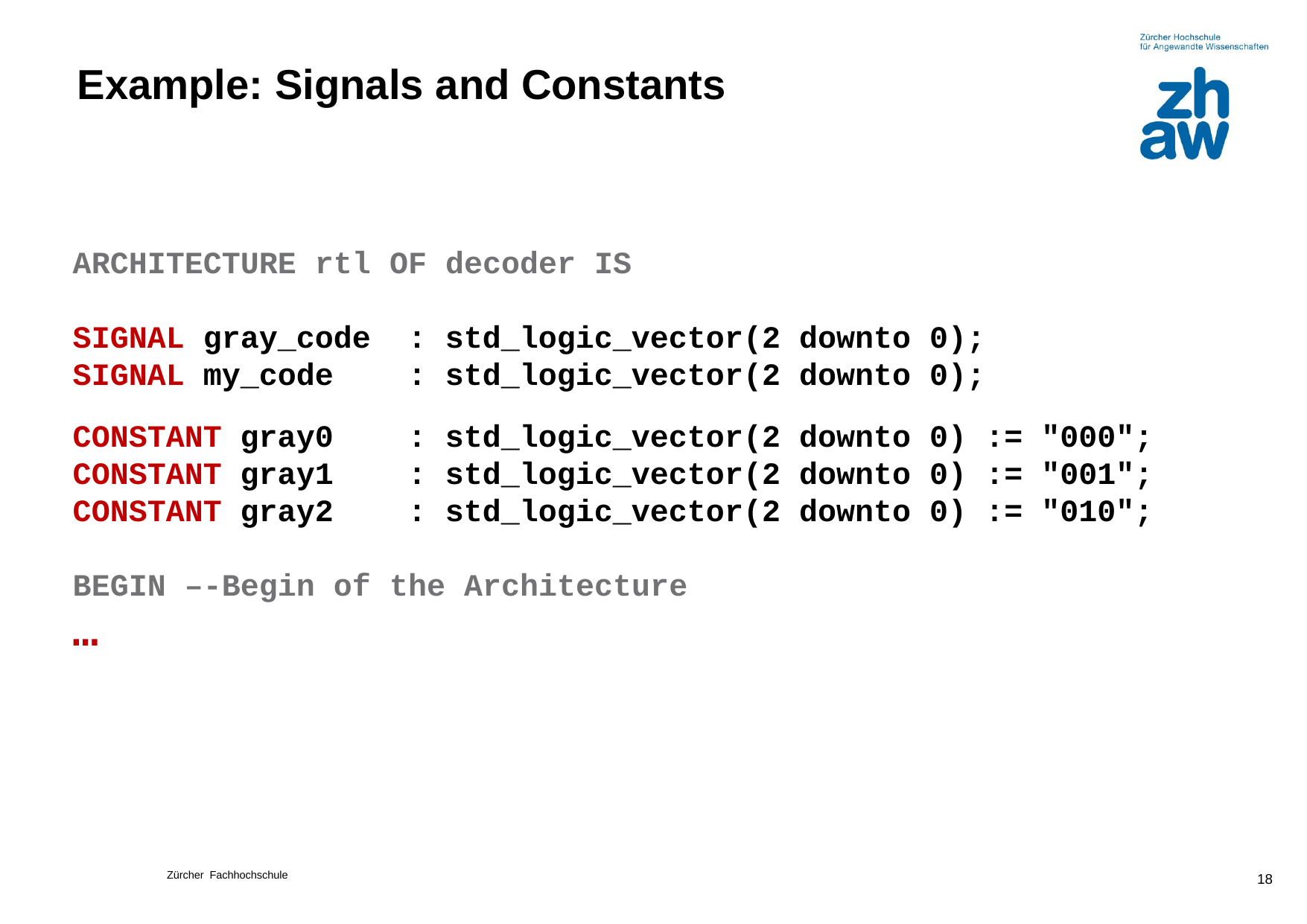

# Example: Signals and Constants
ARCHITECTURE rtl OF decoder IS
SIGNAL gray_code	: std_logic_vector(2 downto 0);
SIGNAL my_code	: std_logic_vector(2 downto 0);
CONSTANT gray0 	: std_logic_vector(2 downto 0) := "000";
CONSTANT gray1 	: std_logic_vector(2 downto 0) := "001"; CONSTANT gray2 	: std_logic_vector(2 downto 0) := "010";
BEGIN –-Begin of the Architecture
…
18